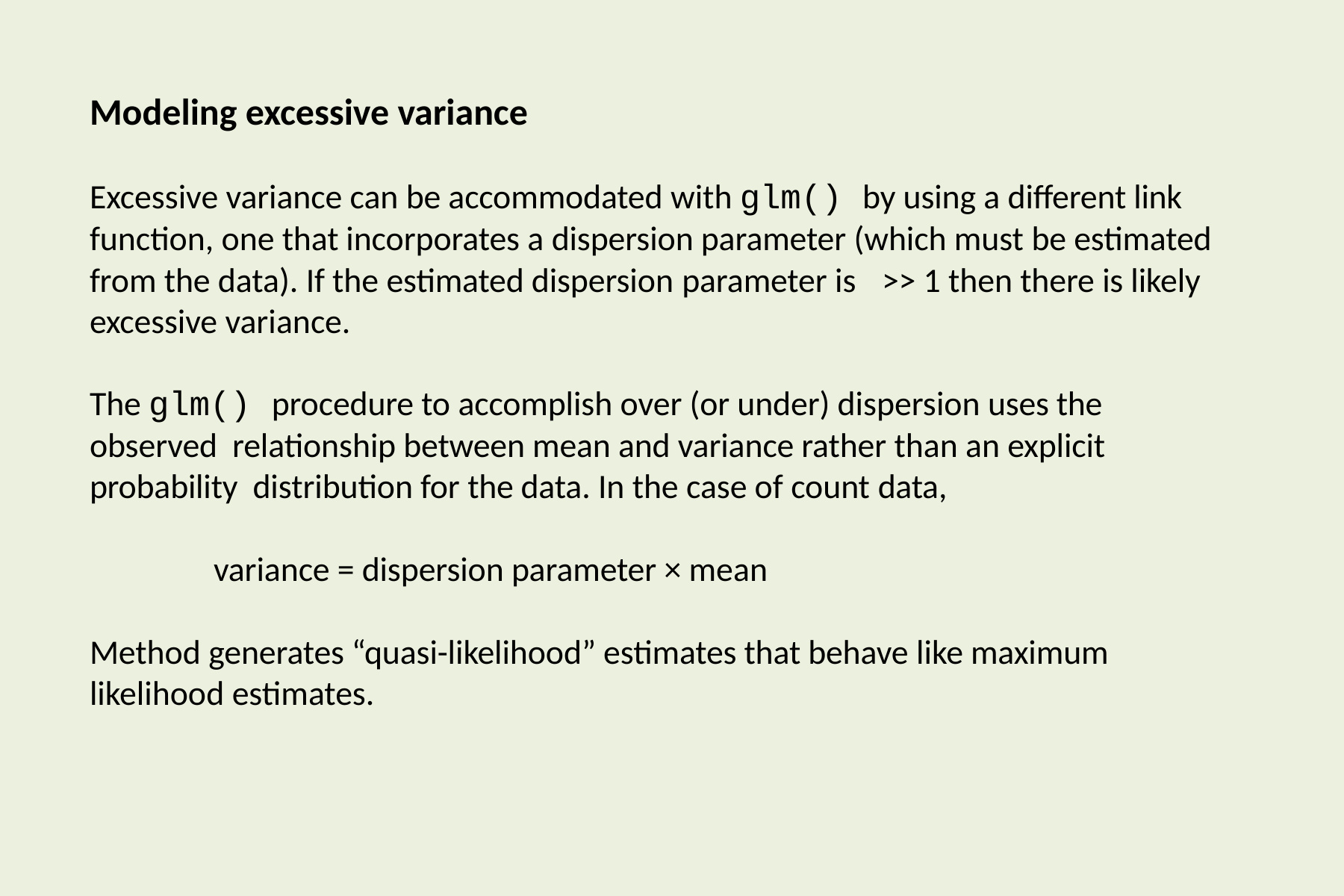

# Modeling excessive variance
Excessive variance can be accommodated with glm() by using a different link  function, one that incorporates a dispersion parameter (which must be estimated  from the data). If the estimated dispersion parameter is	>> 1 then there is likely  excessive variance.

The glm() procedure to accomplish over (or under) dispersion uses the observed  relationship between mean and variance rather than an explicit probability  distribution for the data. In the case of count data,

variance = dispersion parameter × mean

Method generates “quasi-likelihood” estimates that behave like maximum  likelihood estimates.